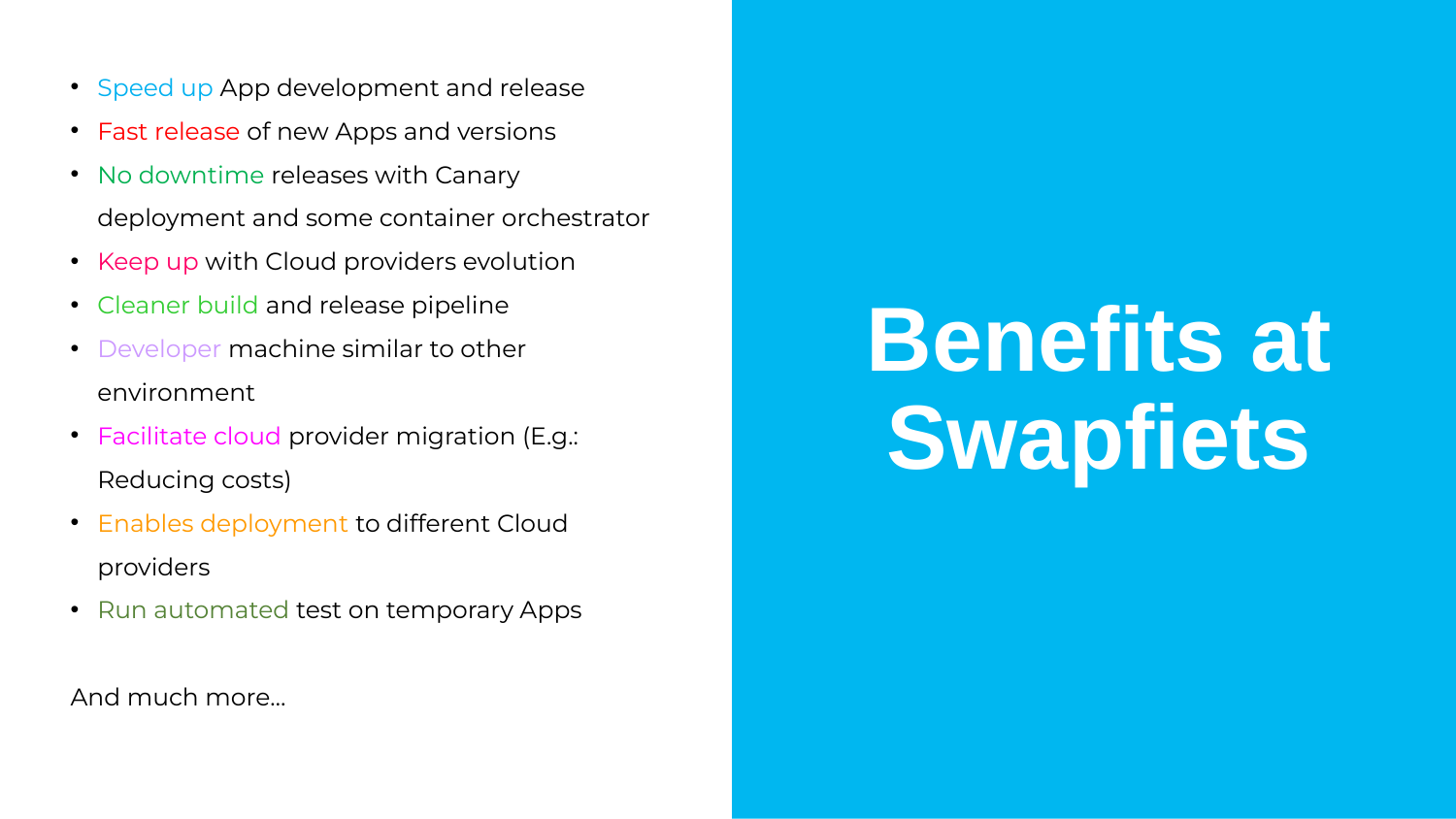

Speed up App development and release
Fast release of new Apps and versions
No downtime releases with Canary deployment and some container orchestrator
Keep up with Cloud providers evolution
Cleaner build and release pipeline
Developer machine similar to other environment
Facilitate cloud provider migration (E.g.: Reducing costs)
Enables deployment to different Cloud providers
Run automated test on temporary Apps

And much more…
# Benefits at Swapfiets